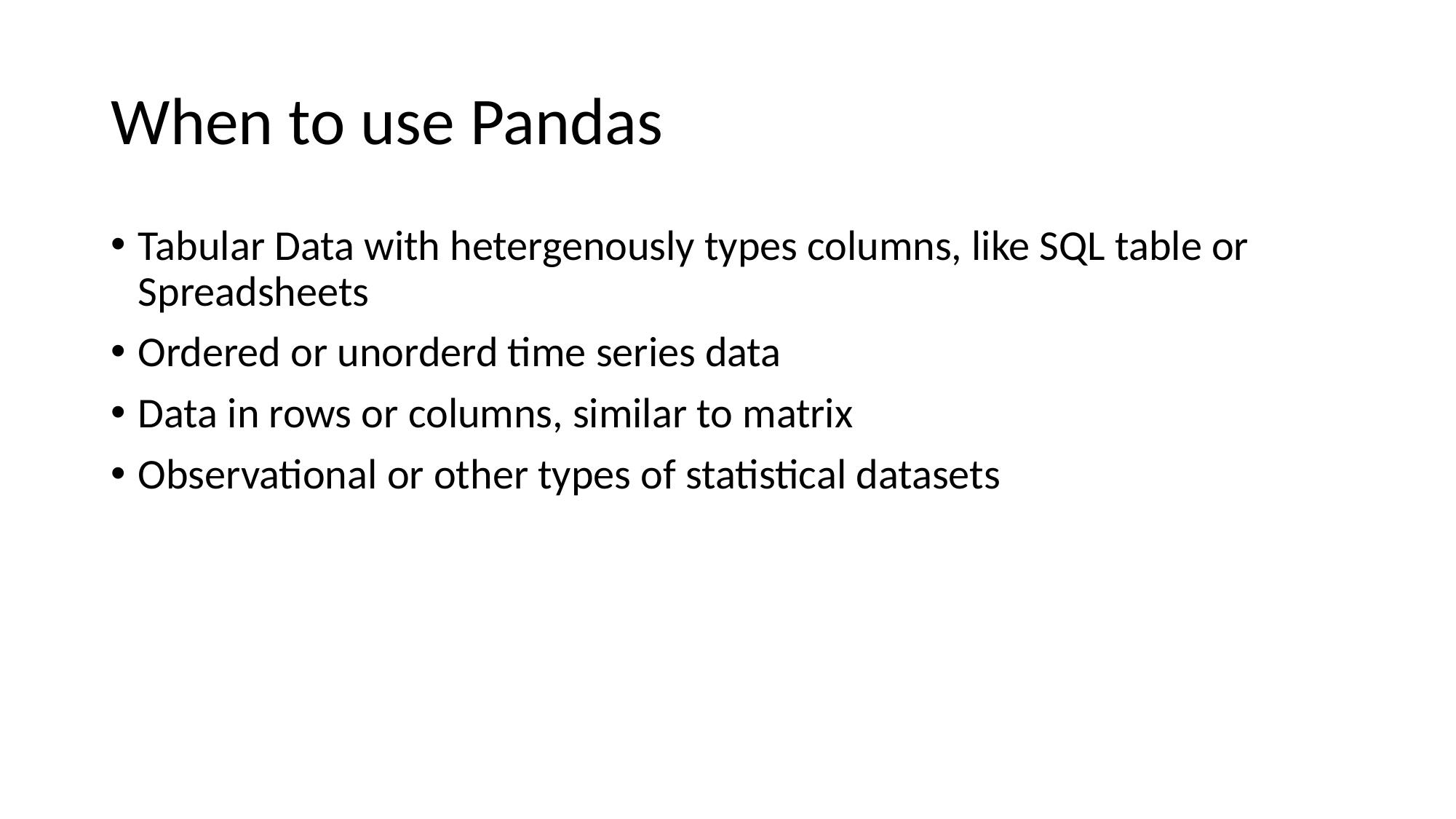

# When to use Pandas
Tabular Data with hetergenously types columns, like SQL table or Spreadsheets
Ordered or unorderd time series data
Data in rows or columns, similar to matrix
Observational or other types of statistical datasets